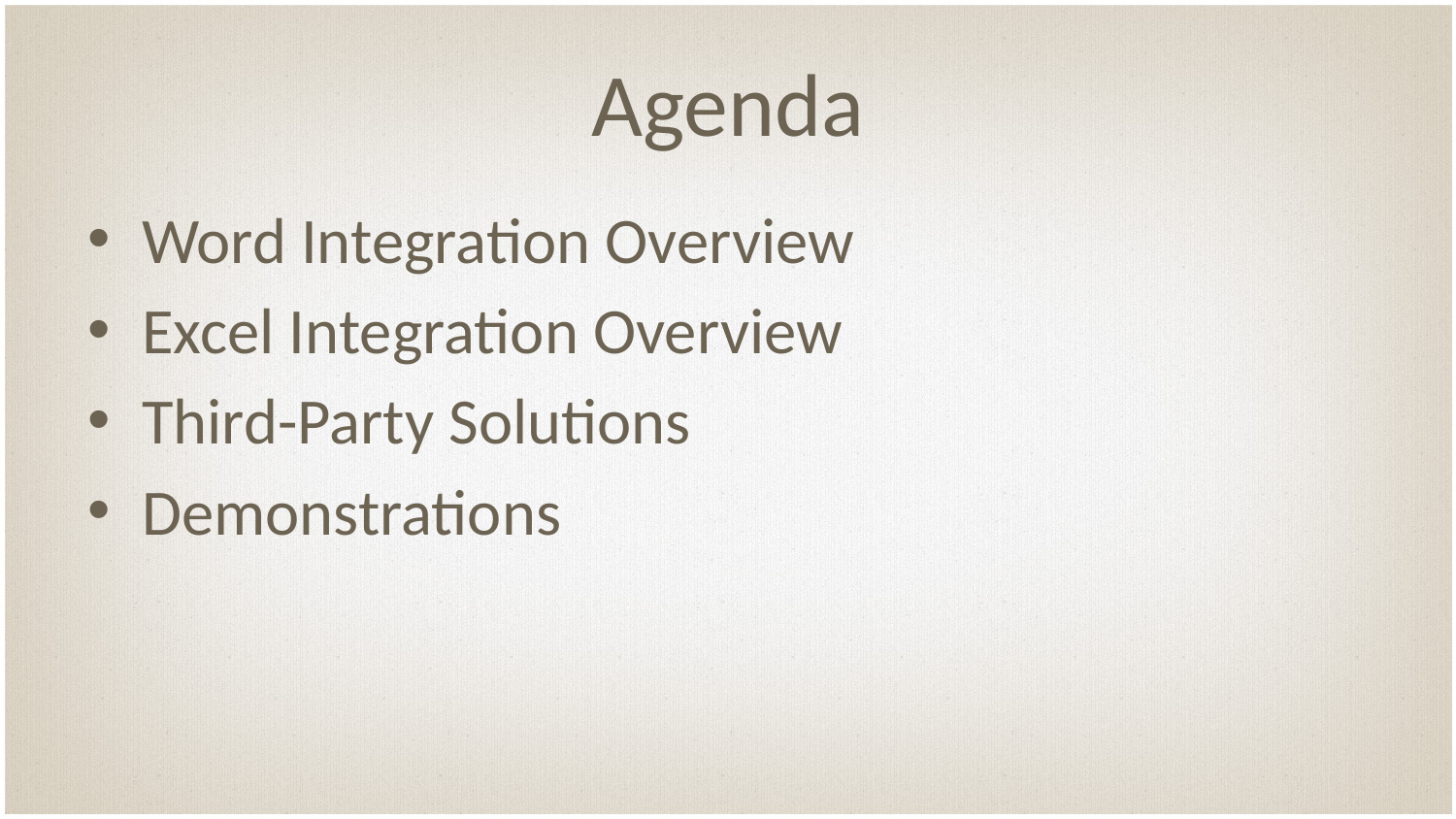

# Agenda
Word Integration Overview
Excel Integration Overview
Third-Party Solutions
Demonstrations